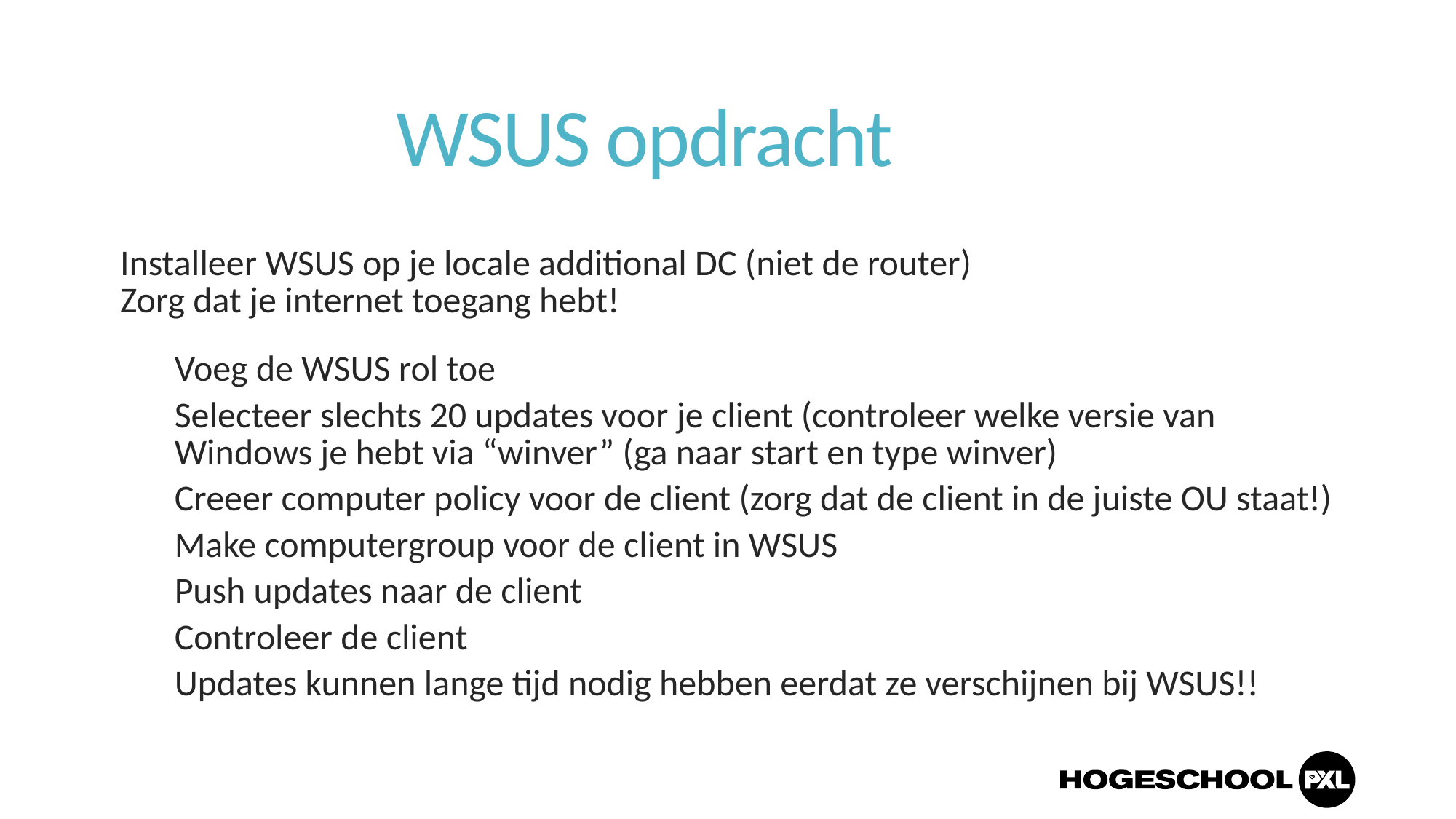

# WSUS opdracht
Installeer WSUS op je locale additional DC (niet de router)
Zorg dat je internet toegang hebt!

Voeg de WSUS rol toe
Selecteer slechts 20 updates voor je client (controleer welke versie van Windows je hebt via “winver” (ga naar start en type winver)
Creeer computer policy voor de client (zorg dat de client in de juiste OU staat!)
Make computergroup voor de client in WSUS
Push updates naar de client
Controleer de client
Updates kunnen lange tijd nodig hebben eerdat ze verschijnen bij WSUS!!